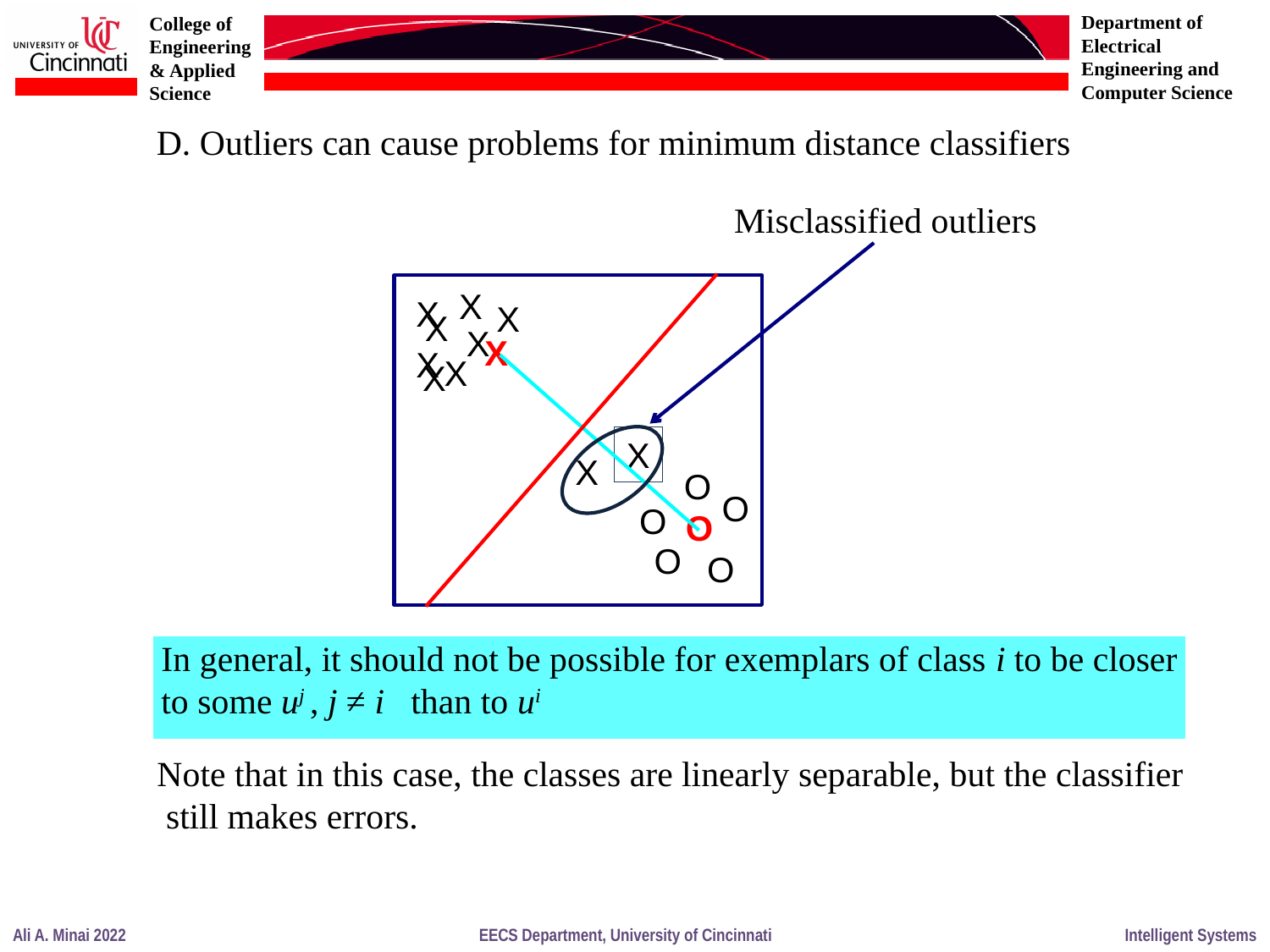

D. Outliers can cause problems for minimum distance classifiers
Misclassified outliers

X
X
X
X
X
X
X
X
X
X

X
O
O
O
O
O
O
In general, it should not be possible for exemplars of class i to be closer
to some uj , j ≠ i   than to ui

Note that in this case, the classes are linearly separable, but the classifier
 still makes errors.